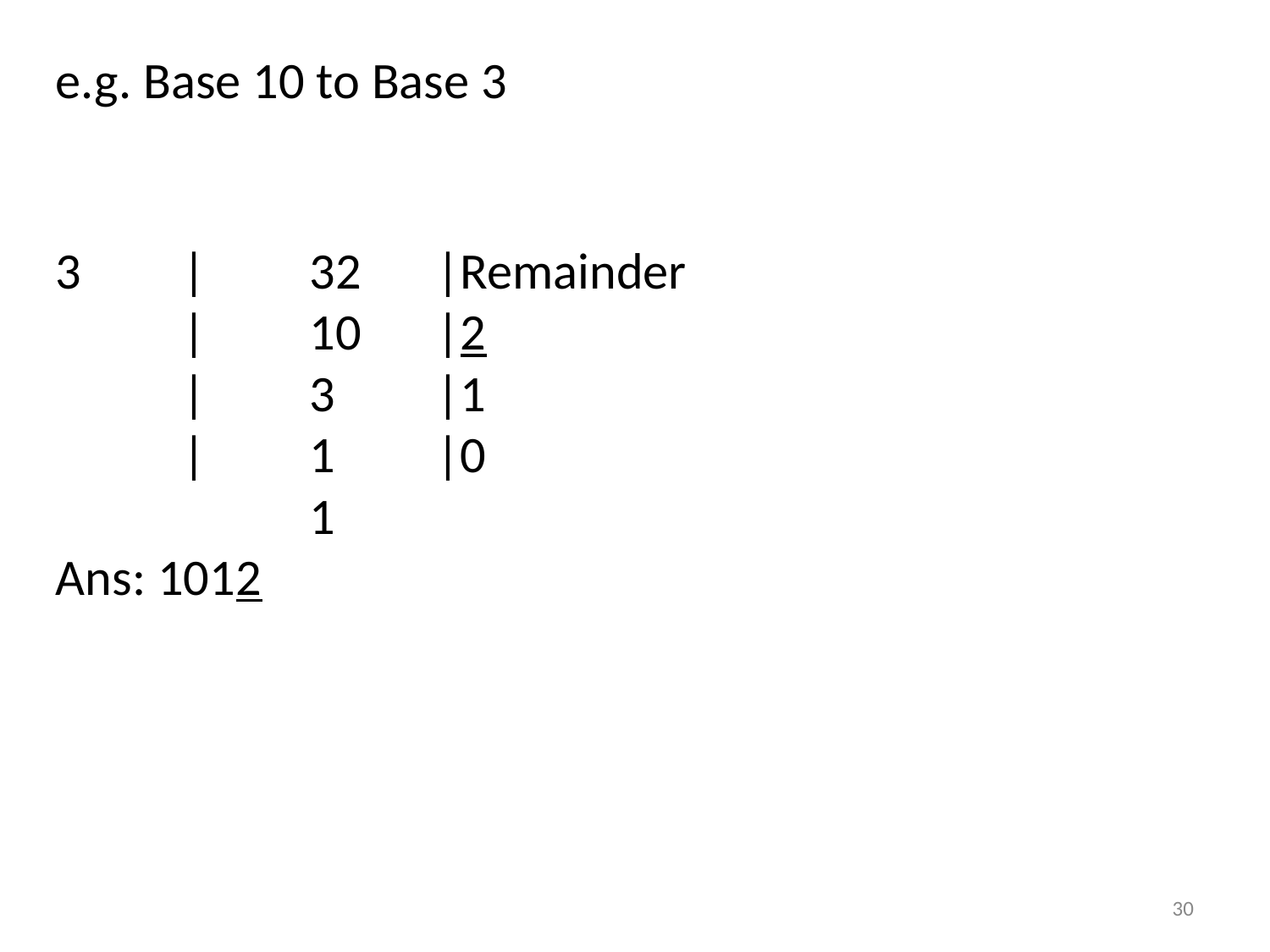

e.g. Base 10 to Base 3
3	|	32 	|Remainder
	|	10	|2
	|	3	|1
	|	1	|0
		1
Ans: 1012

30